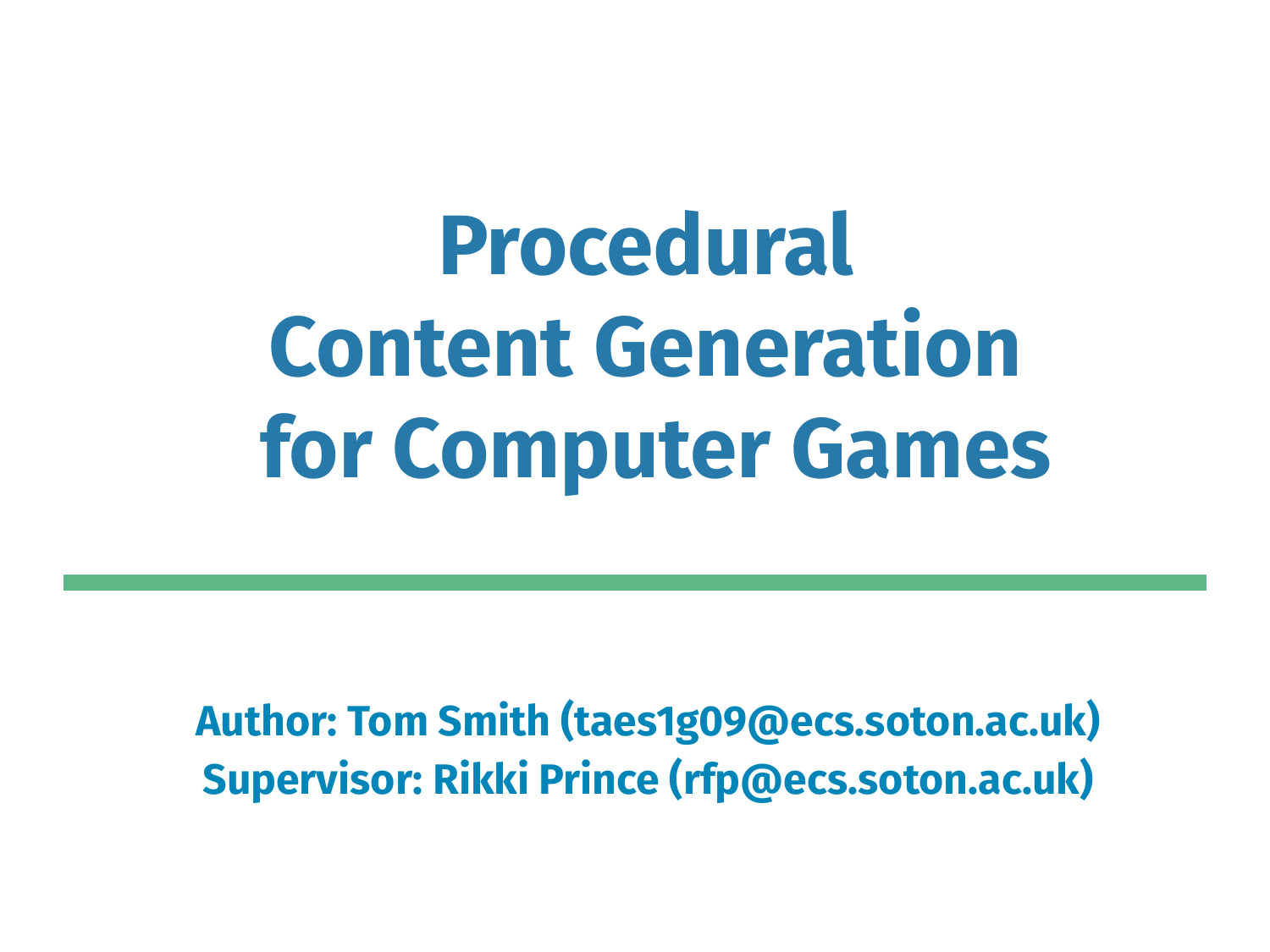

# Procedural
Content Generation
for Computer Games
Author: Tom Smith (taes1g09@ecs.soton.ac.uk)
Supervisor: Rikki Prince (rfp@ecs.soton.ac.uk)